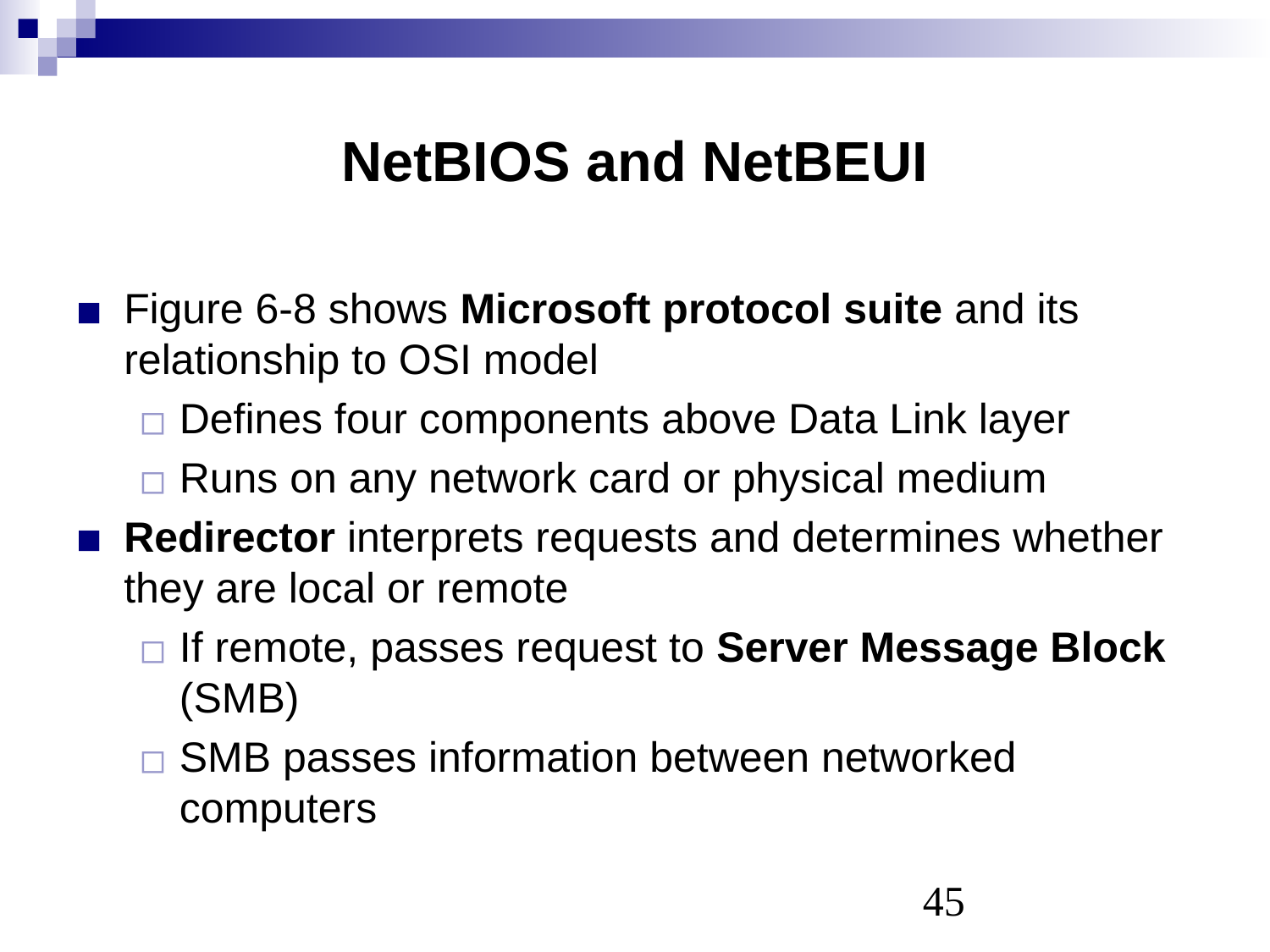

# NetBIOS and NetBEUI
Figure 6-8 shows Microsoft protocol suite and its relationship to OSI model
Defines four components above Data Link layer
Runs on any network card or physical medium
Redirector interprets requests and determines whether they are local or remote
If remote, passes request to Server Message Block (SMB)
SMB passes information between networked computers
45